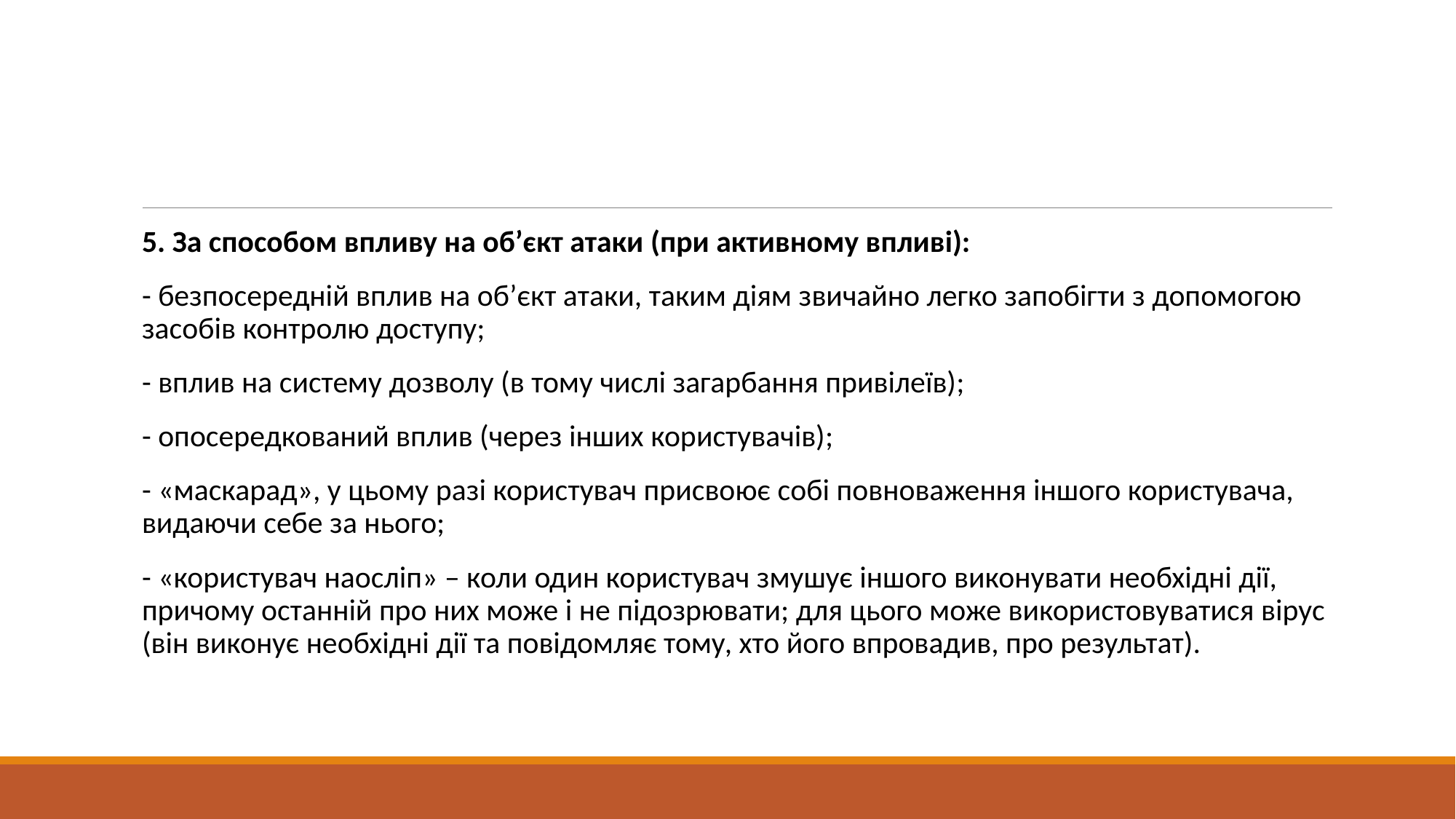

#
5. За способом впливу на об’єкт атаки (при активному впливі):
- безпосередній вплив на об’єкт атаки, таким діям звичайно легко запобігти з допомогою засобів контролю доступу;
- вплив на систему дозволу (в тому числі загарбання привілеїв);
- опосередкований вплив (через інших користувачів);
- «маскарад», у цьому разі користувач присвоює собі повноваження іншого користувача, видаючи себе за нього;
- «користувач наосліп» – коли один користувач змушує іншого виконувати необхідні дії, причому останній про них може і не підозрювати; для цього може використовуватися вірус (він виконує необхідні дії та повідомляє тому, хто його впровадив, про результат).